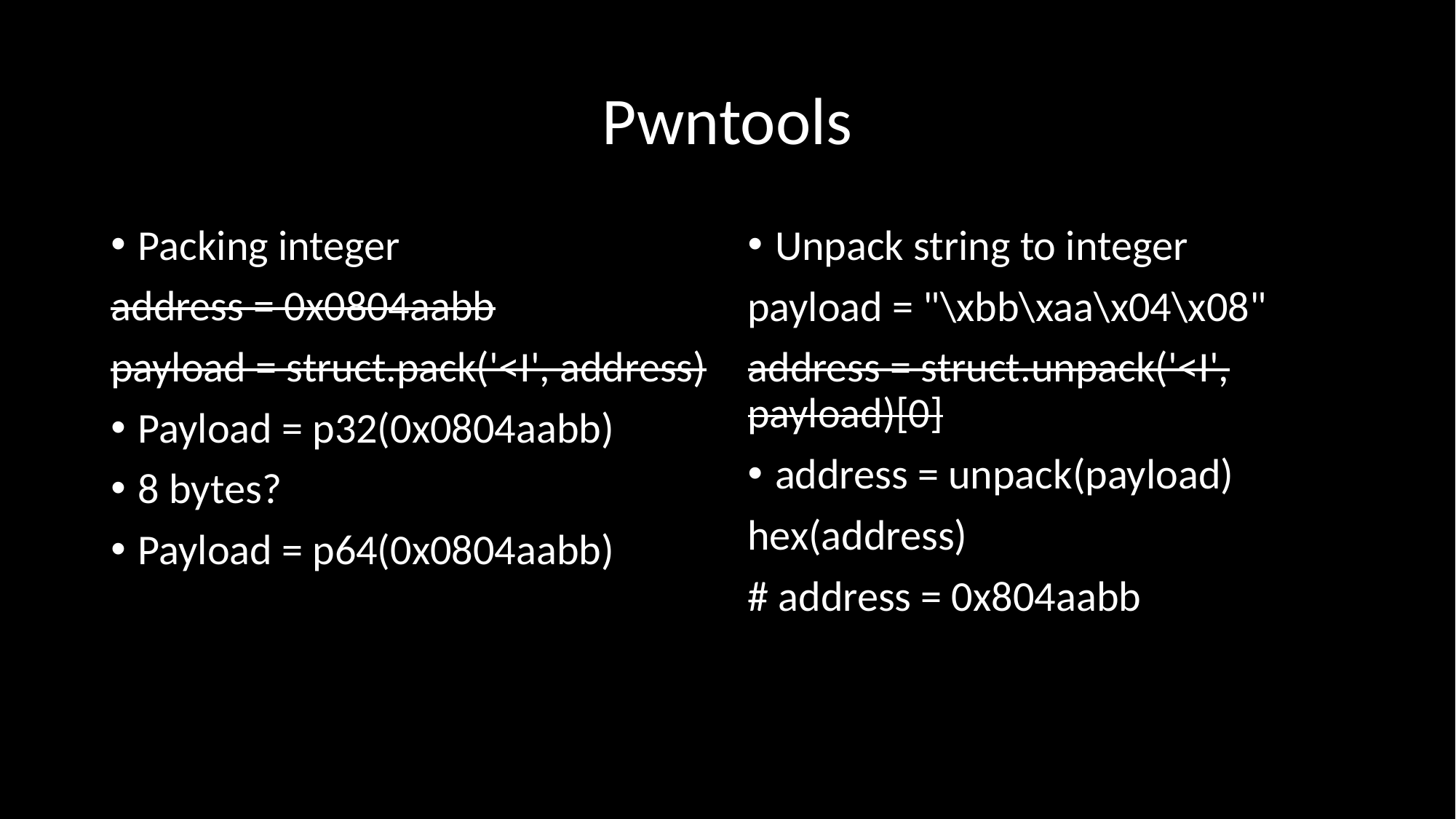

# Pwntools
Packing integer
address = 0x0804aabb
payload = struct.pack('<I', address)
Payload = p32(0x0804aabb)
8 bytes?
Payload = p64(0x0804aabb)
Unpack string to integer
payload = "\xbb\xaa\x04\x08"
address = struct.unpack('<I', payload)[0]
address = unpack(payload)
hex(address)
# address = 0x804aabb